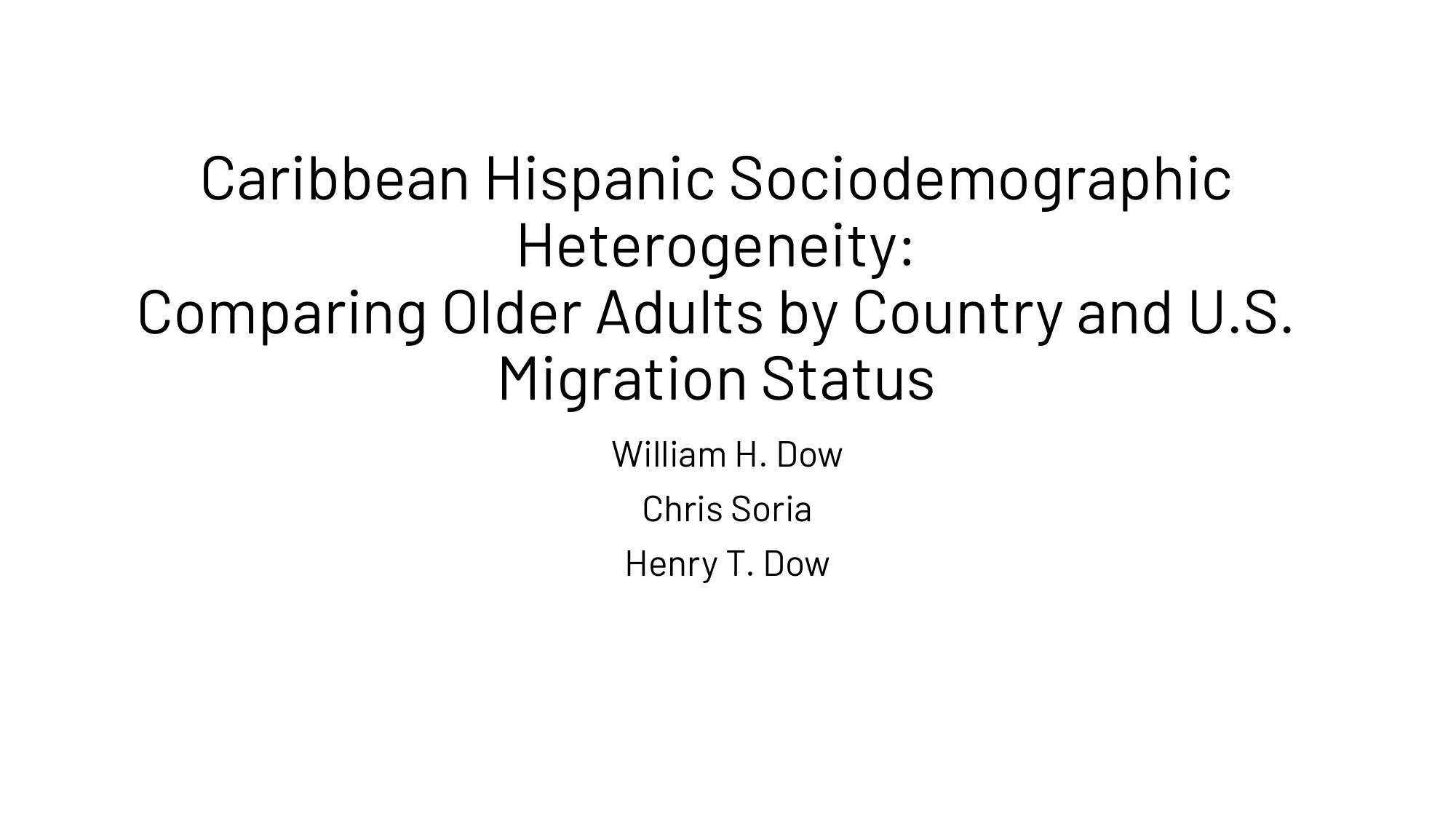

# Caribbean Hispanic Sociodemographic Heterogeneity: Comparing Older Adults by Country and U.S. Migration Status
William H. Dow
Chris Soria
Henry T. Dow